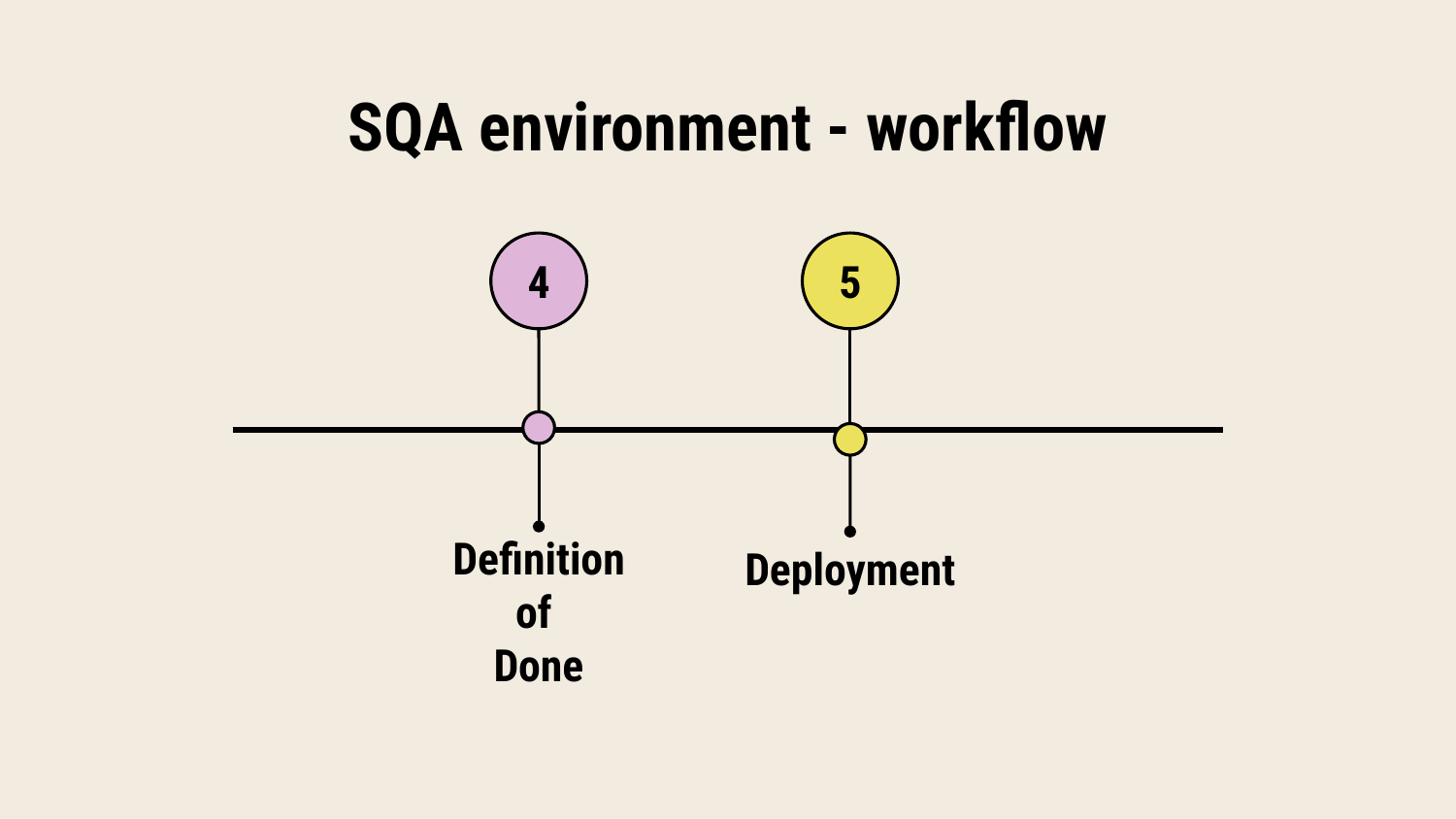

# SQA environment - workflow
4
5

Definition of
Done
Deployment